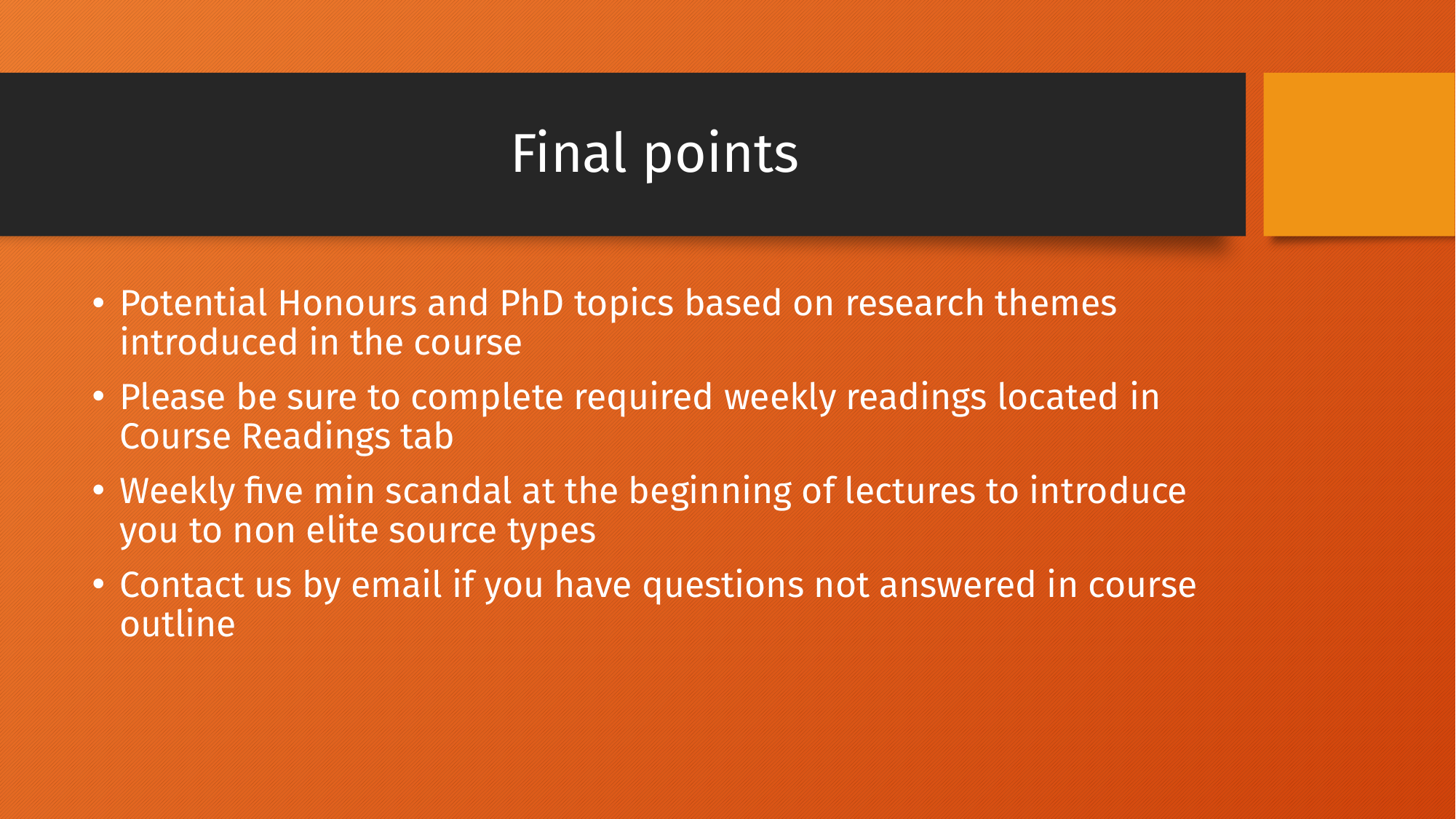

# Final points
Potential Honours and PhD topics based on research themes introduced in the course
Please be sure to complete required weekly readings located in Course Readings tab
Weekly five min scandal at the beginning of lectures to introduce you to non elite source types
Contact us by email if you have questions not answered in course outline